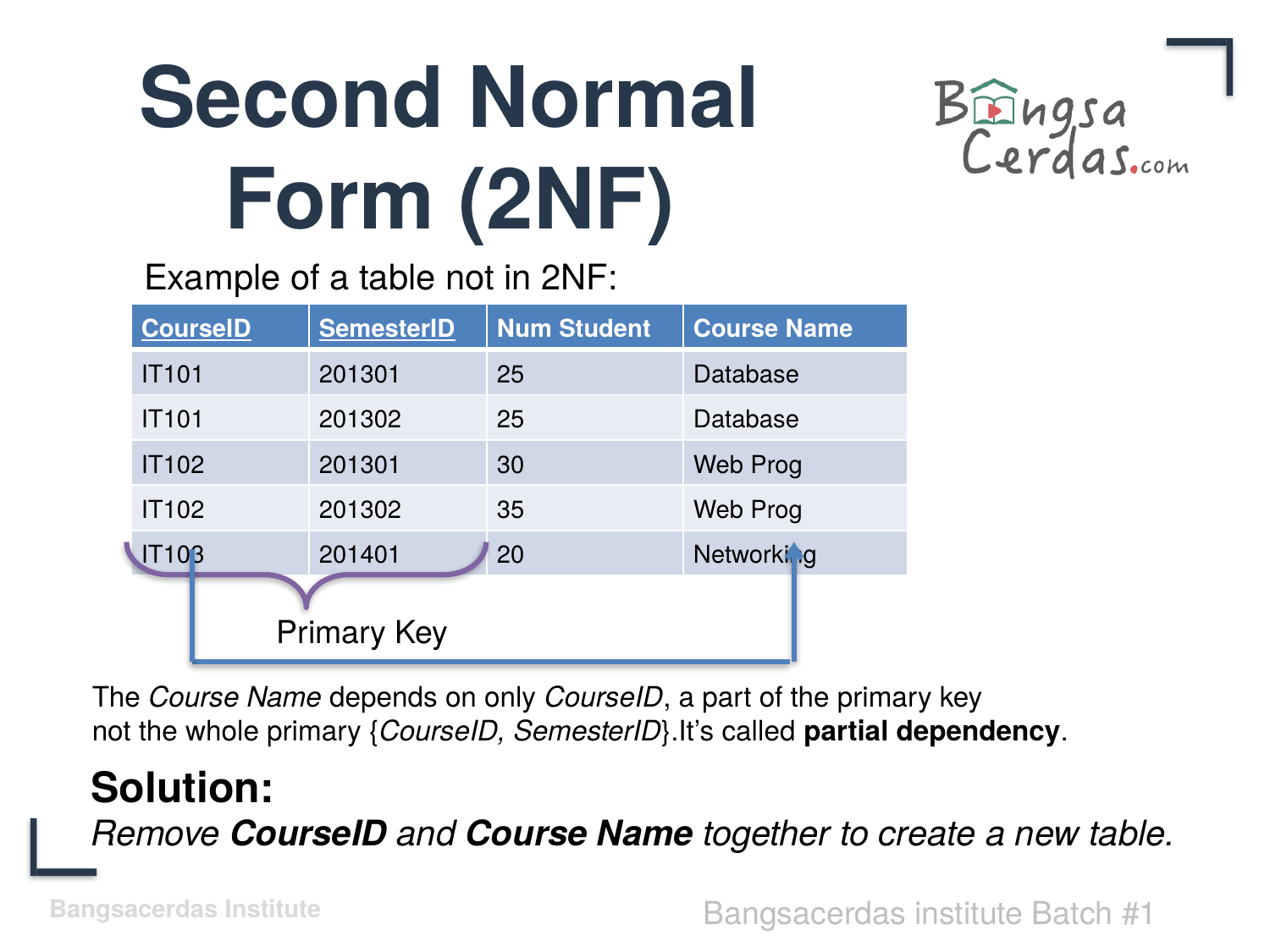

# Second Normal Form (2NF)
Example of a table not in 2NF:
| CourseID | SemesterID | Num Student | Course Name |
| --- | --- | --- | --- |
| IT101 | 201301 | 25 | Database |
| IT101 | 201302 | 25 | Database |
| IT102 | 201301 | 30 | Web Prog |
| IT102 | 201302 | 35 | Web Prog |
| IT103 | 201401 | 20 | Networking |

Primary Key
The Course Name depends on only CourseID, a part of the primary key
not the whole primary {CourseID, SemesterID}.It’s called partial dependency.
Solution:
Remove CourseID and Course Name together to create a new table.
24